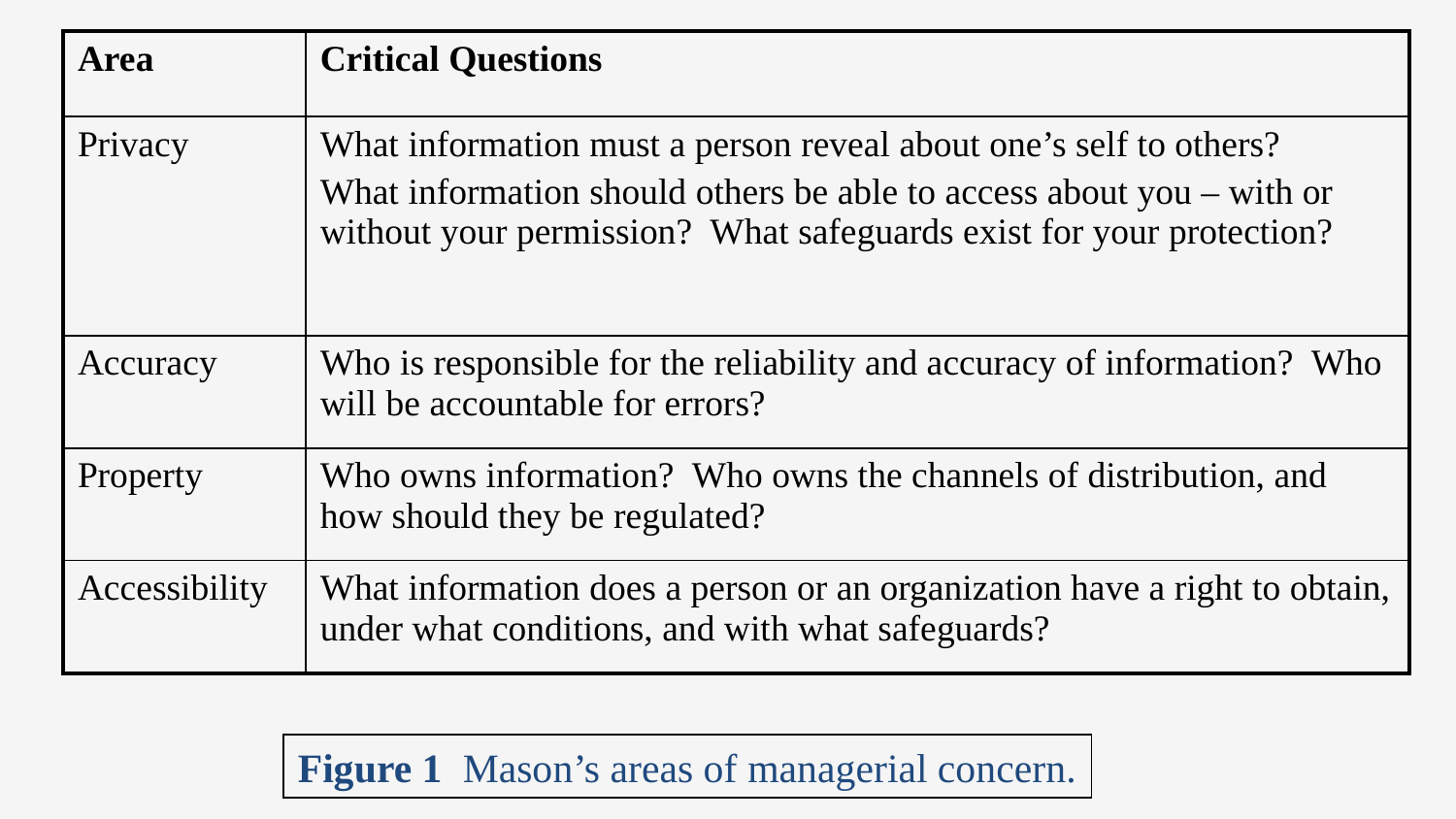

| Area | Critical Questions |
| --- | --- |
| Privacy | What information must a person reveal about one’s self to others? What information should others be able to access about you – with or without your permission? What safeguards exist for your protection? |
| Accuracy | Who is responsible for the reliability and accuracy of information? Who will be accountable for errors? |
| Property | Who owns information? Who owns the channels of distribution, and how should they be regulated? |
| Accessibility | What information does a person or an organization have a right to obtain, under what conditions, and with what safeguards? |
Figure 1  Mason’s areas of managerial concern.